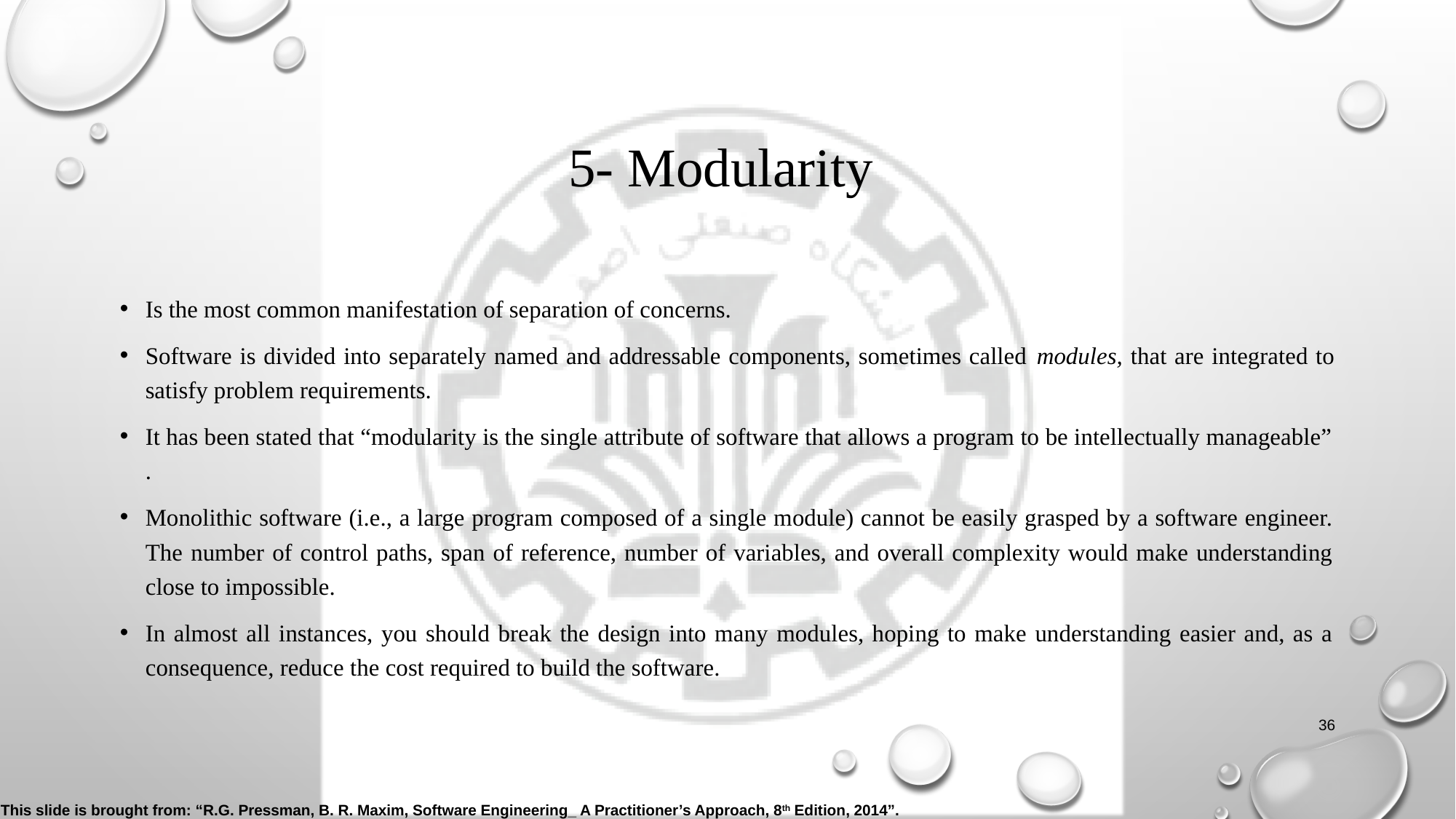

# 5- Modularity
Is the most common manifestation of separation of concerns.
Software is divided into separately named and addressable components, sometimes called modules, that are integrated to satisfy problem requirements.
It has been stated that “modularity is the single attribute of software that allows a program to be intellectually manageable” .
Monolithic software (i.e., a large program composed of a single module) cannot be easily grasped by a software engineer. The number of control paths, span of reference, number of variables, and overall complexity would make understanding close to impossible.
In almost all instances, you should break the design into many modules, hoping to make understanding easier and, as a consequence, reduce the cost required to build the software.
36
This slide is brought from: “R.G. Pressman, B. R. Maxim, Software Engineering_ A Practitioner’s Approach, 8th Edition, 2014”.